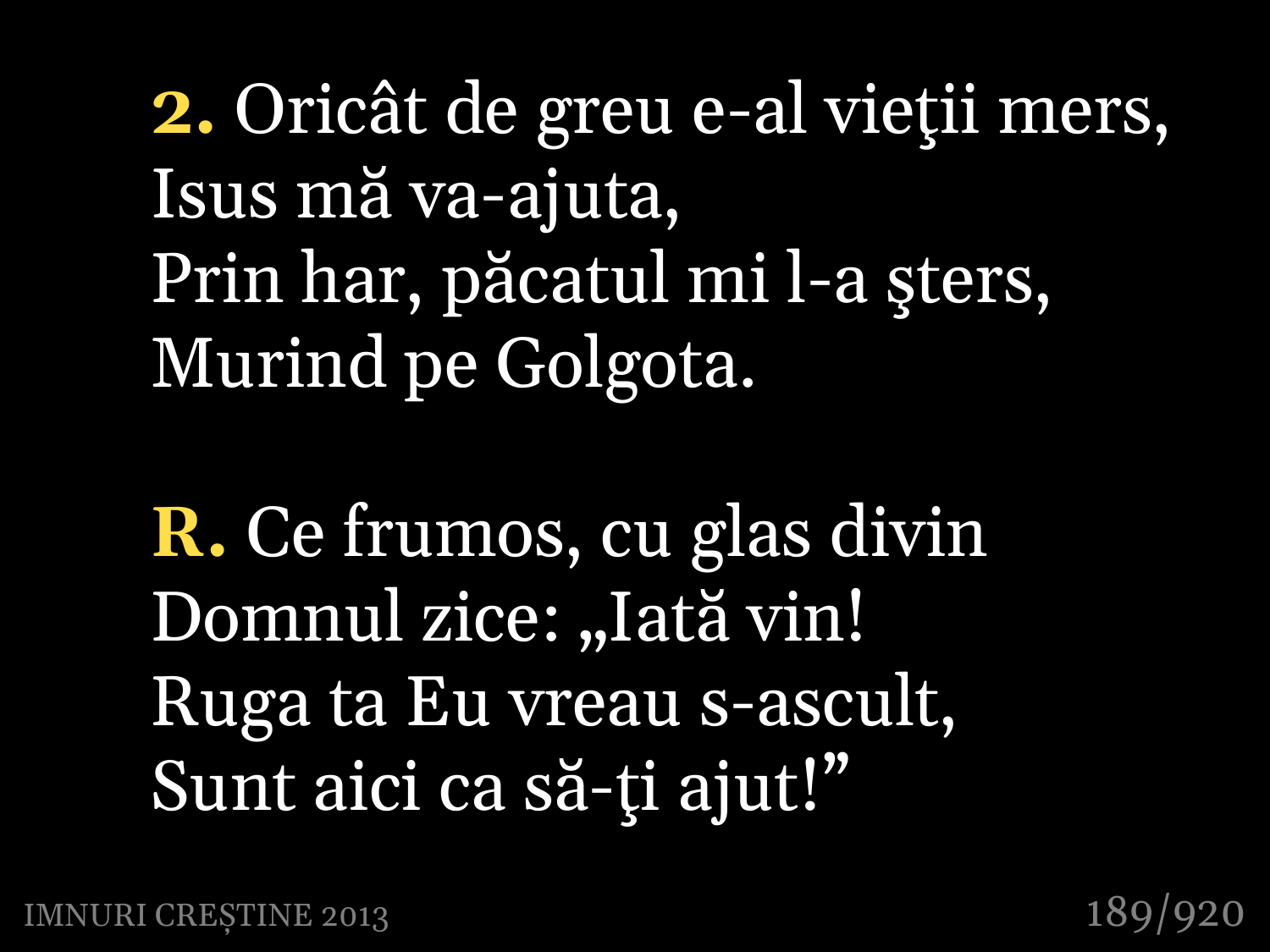

2. Oricât de greu e-al vieţii mers,
Isus mă va-ajuta,
Prin har, păcatul mi l-a şters,
Murind pe Golgota.

R. Ce frumos, cu glas divin
Domnul zice: „Iată vin!
Ruga ta Eu vreau s-ascult,
Sunt aici ca să-ţi ajut!”
189/920
IMNURI CREȘTINE 2013